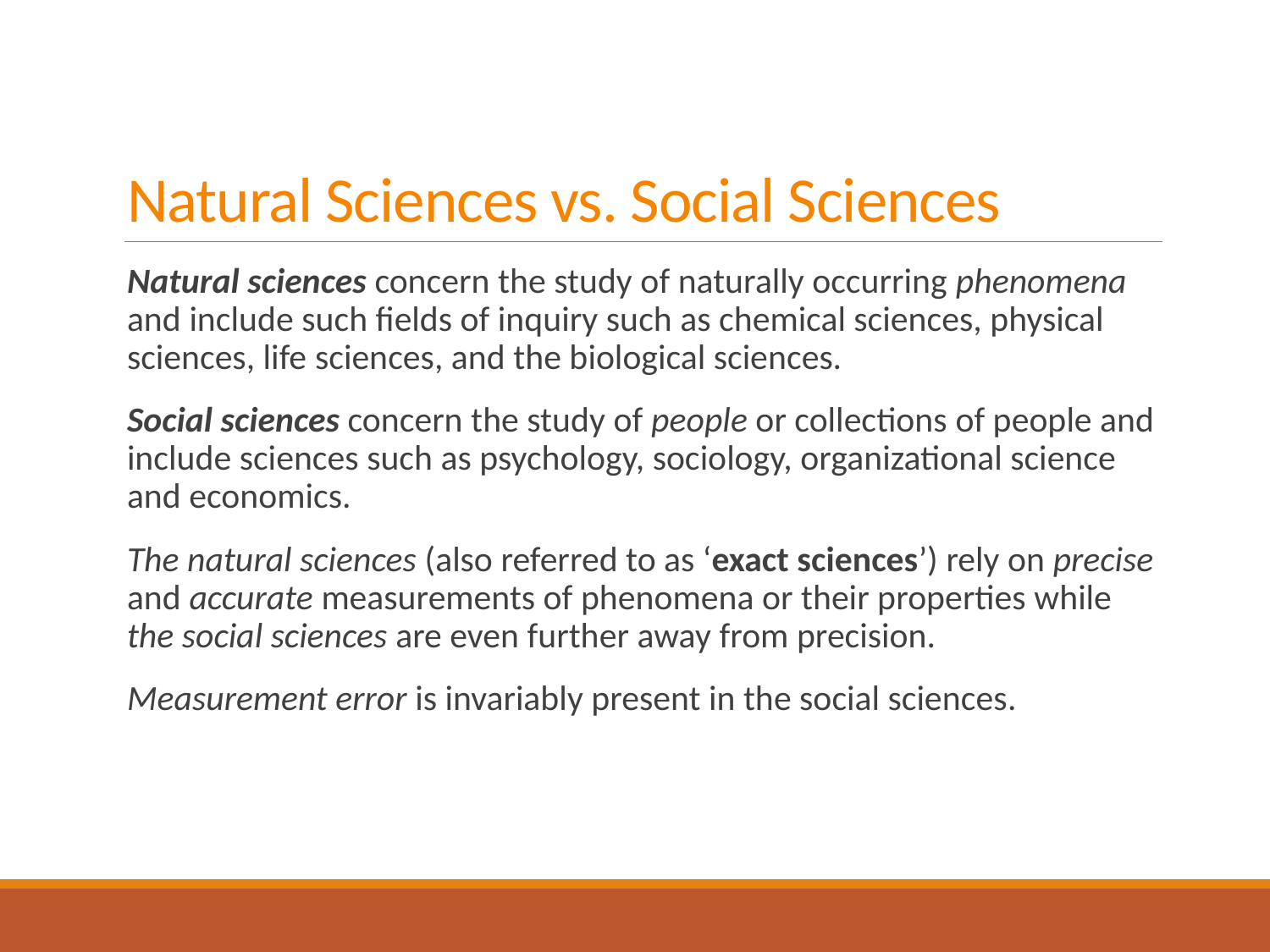

# Natural Sciences vs. Social Sciences
Natural sciences concern the study of naturally occurring phenomena and include such fields of inquiry such as chemical sciences, physical sciences, life sciences, and the biological sciences.
Social sciences concern the study of people or collections of people and include sciences such as psychology, sociology, organizational science and economics.
The natural sciences (also referred to as ‘exact sciences’) rely on precise and accurate measurements of phenomena or their properties while the social sciences are even further away from precision.
Measurement error is invariably present in the social sciences.